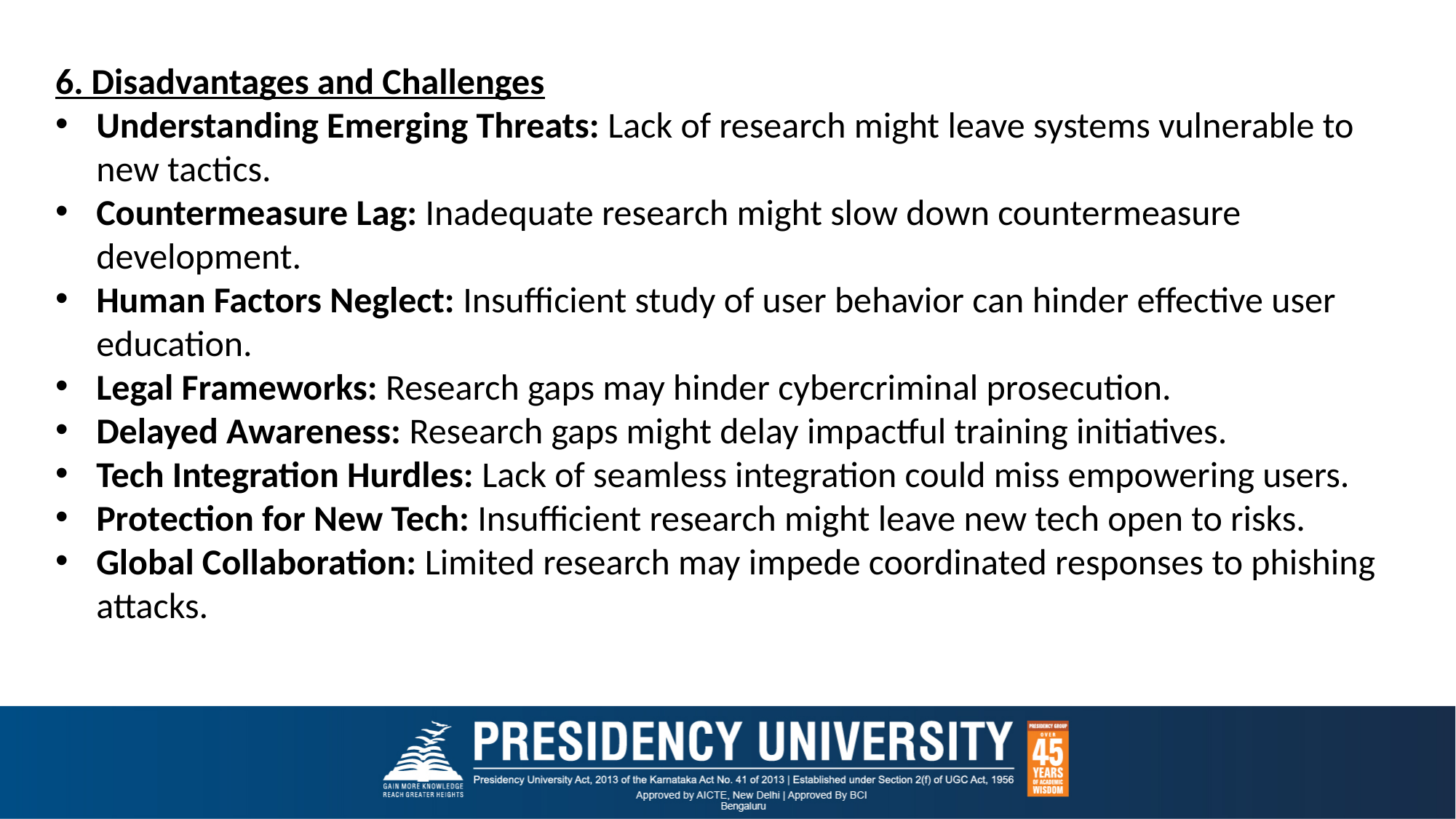

6. Disadvantages and Challenges
Understanding Emerging Threats: Lack of research might leave systems vulnerable to new tactics.
Countermeasure Lag: Inadequate research might slow down countermeasure development.
Human Factors Neglect: Insufficient study of user behavior can hinder effective user education.
Legal Frameworks: Research gaps may hinder cybercriminal prosecution.
Delayed Awareness: Research gaps might delay impactful training initiatives.
Tech Integration Hurdles: Lack of seamless integration could miss empowering users.
Protection for New Tech: Insufficient research might leave new tech open to risks.
Global Collaboration: Limited research may impede coordinated responses to phishing attacks.